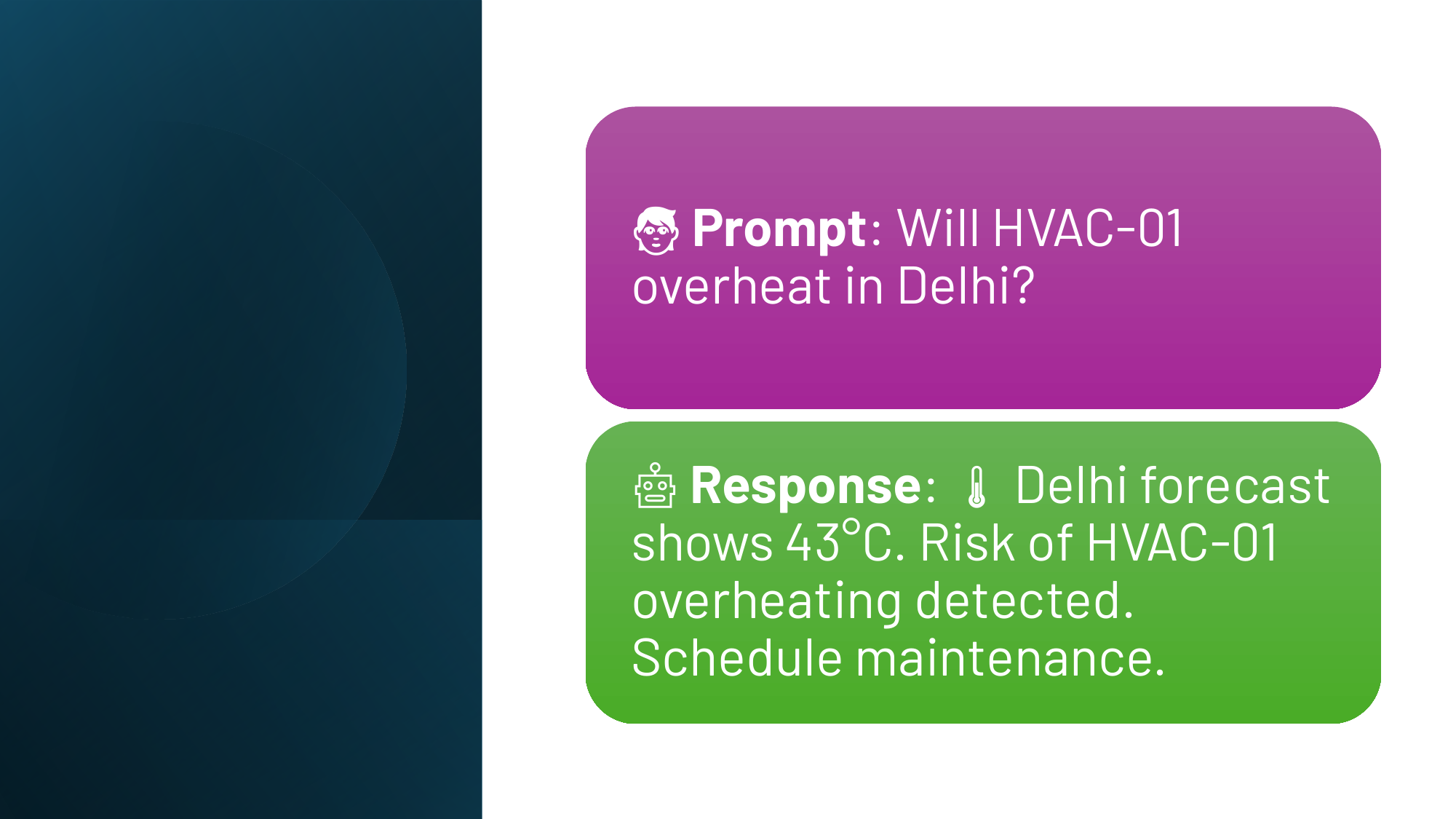

🧑 Prompt: Will HVAC-01 overheat in Delhi?
🤖 Response: 🌡️ Delhi forecast shows 43°C. Risk of HVAC-01 overheating detected. Schedule maintenance.